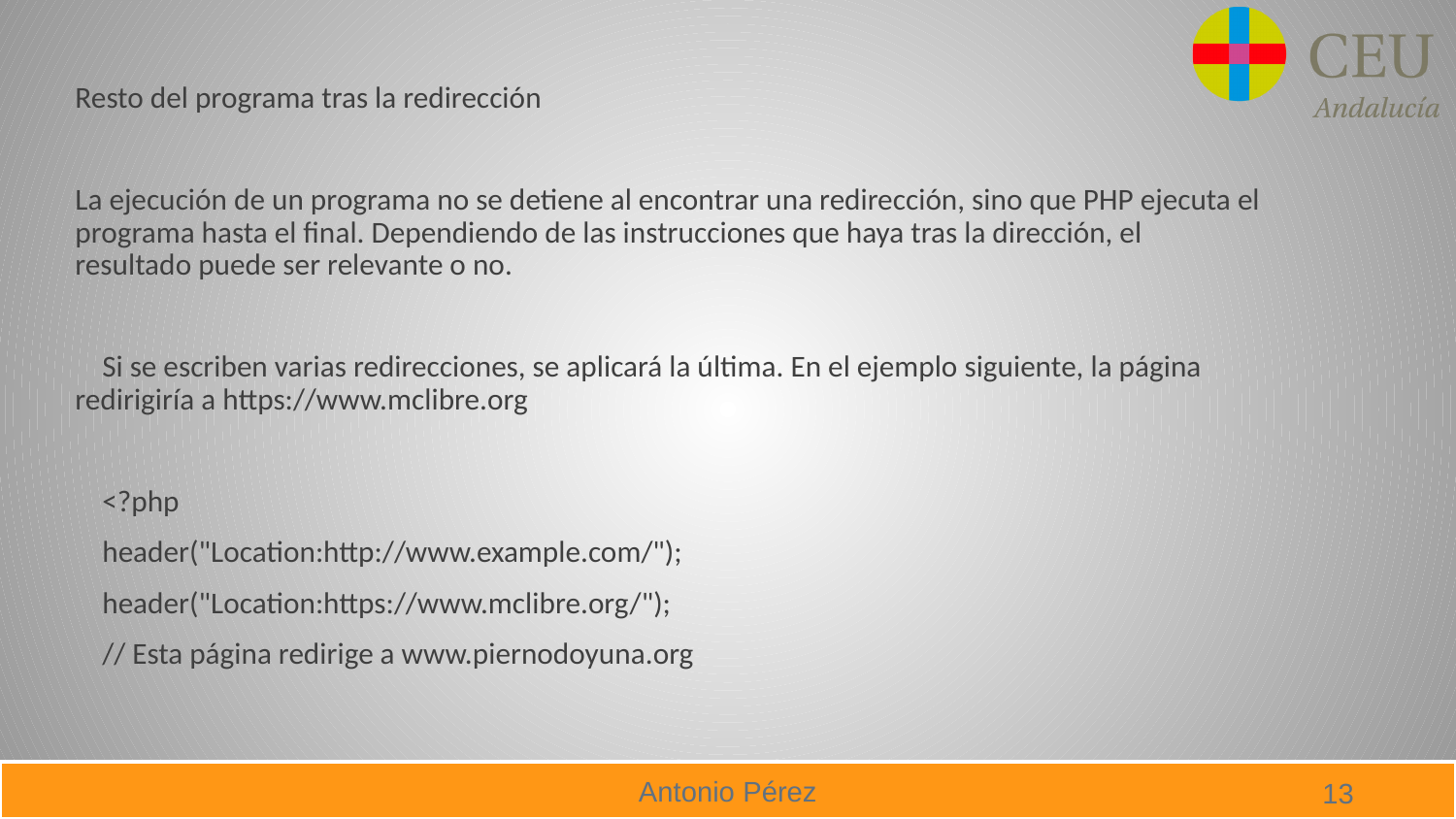

Resto del programa tras la redirección

La ejecución de un programa no se detiene al encontrar una redirección, sino que PHP ejecuta el programa hasta el final. Dependiendo de las instrucciones que haya tras la dirección, el resultado puede ser relevante o no.

    Si se escriben varias redirecciones, se aplicará la última. En el ejemplo siguiente, la página redirigiría a https://www.mclibre.org

    <?php
    header("Location:http://www.example.com/");
    header("Location:https://www.mclibre.org/");
    // Esta página redirige a www.piernodoyuna.org